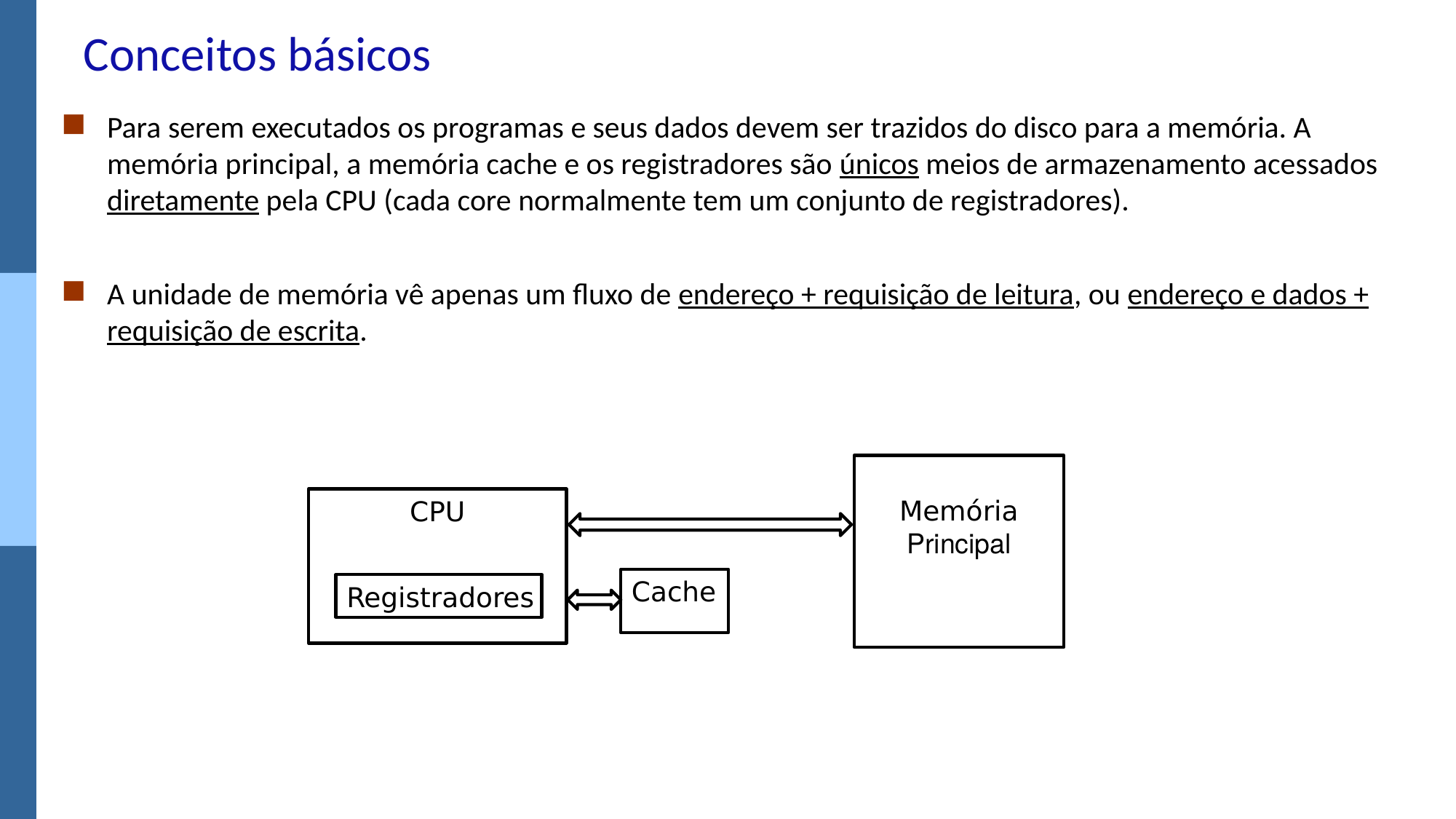

# Conceitos básicos
Para serem executados os programas e seus dados devem ser trazidos do disco para a memória. A memória principal, a memória cache e os registradores são únicos meios de armazenamento acessados diretamente pela CPU (cada core normalmente tem um conjunto de registradores).

A unidade de memória vê apenas um fluxo de endereço + requisição de leitura, ou endereço e dados + requisição de escrita.

Memória
Principal
CPU

Cache
Registradores